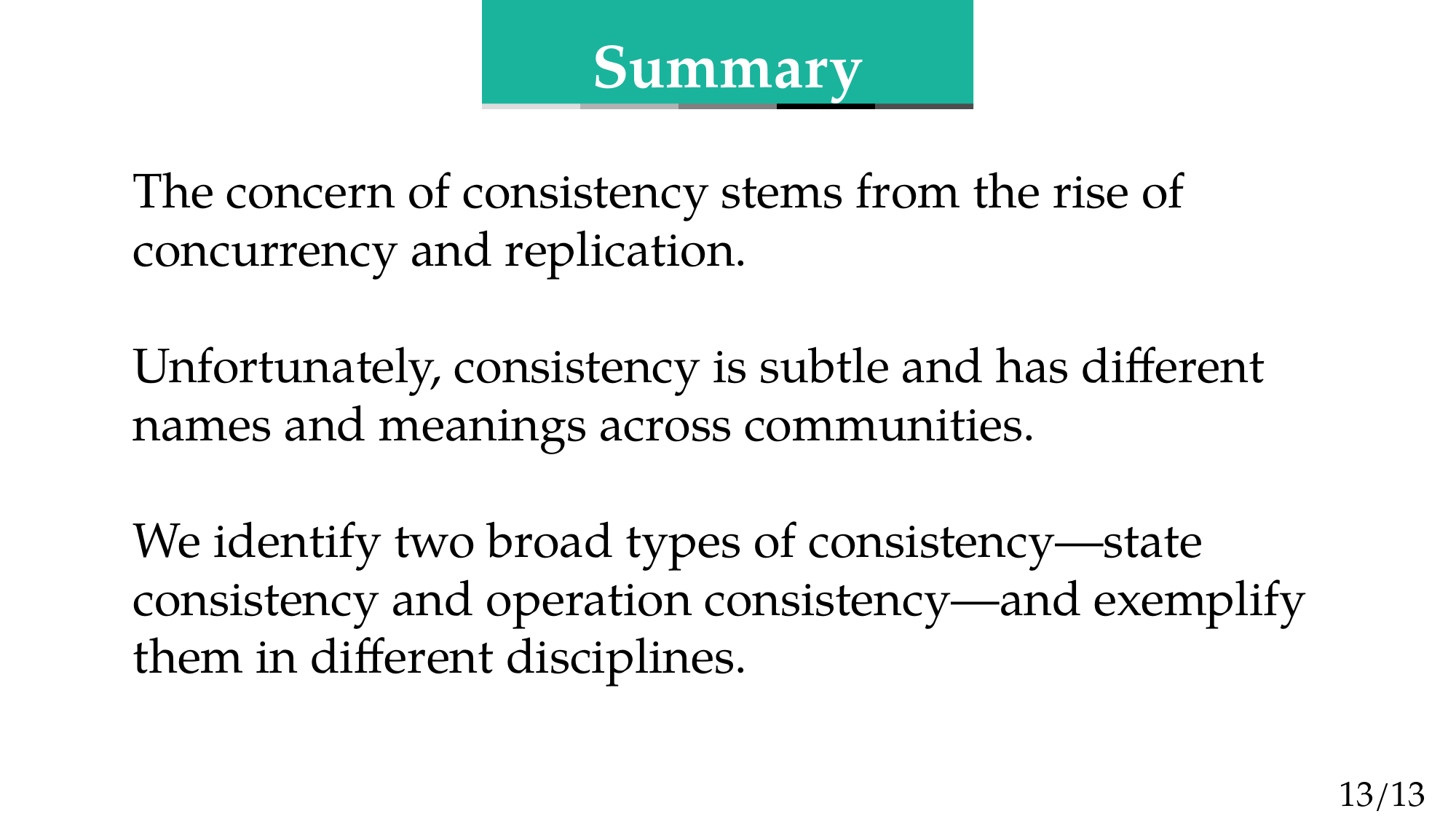

Summary

The concern of consistency stems from the rise of concurrency and replication.

Unfortunately, consistency is subtle and has different names and meanings across communities.

We identify two broad types of consistency—state consistency and operation consistency—and exemplify them in different disciplines.

13/13